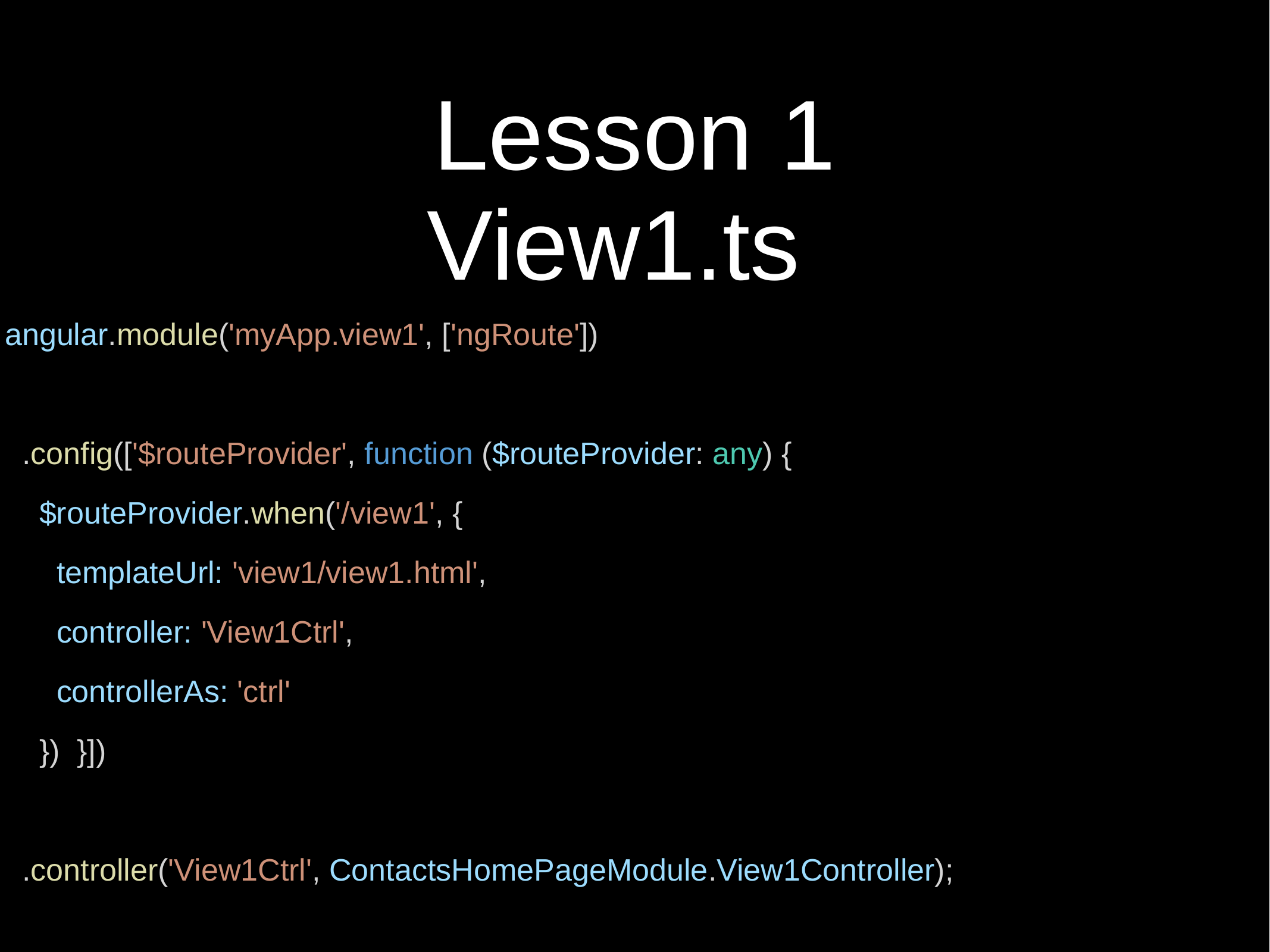

# Lesson 1
View1.ts
angular.module('myApp.view1', ['ngRoute'])

  .config(['$routeProvider', function ($routeProvider: any) {
    $routeProvider.when('/view1', {
      templateUrl: 'view1/view1.html',
      controller: 'View1Ctrl',
      controllerAs: 'ctrl'
    })  }])

  .controller('View1Ctrl', ContactsHomePageModule.View1Controller);